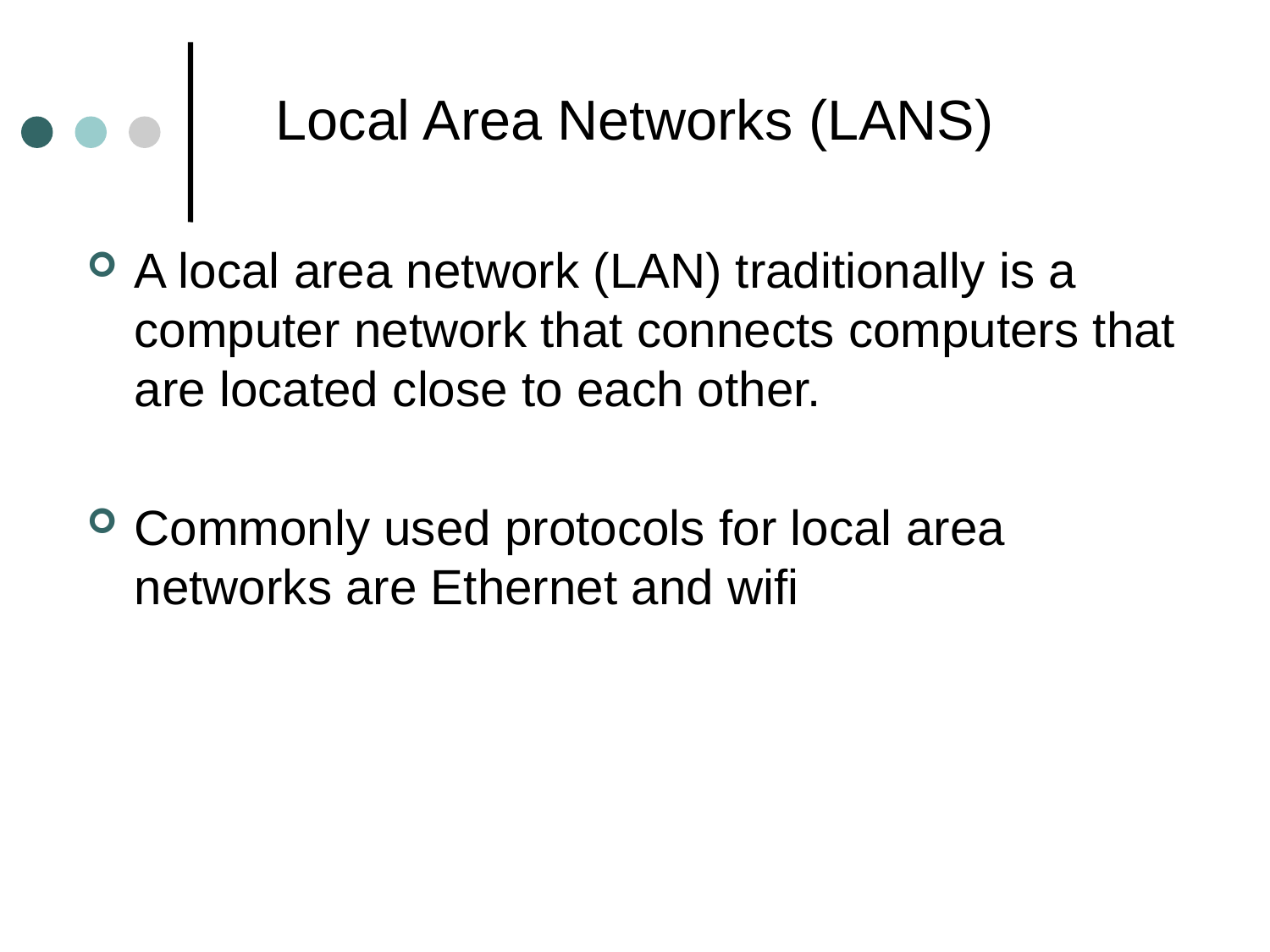

# Local Area Networks (LANS)
A local area network (LAN) traditionally is a computer network that connects computers that are located close to each other.

Commonly used protocols for local area networks are Ethernet and wifi